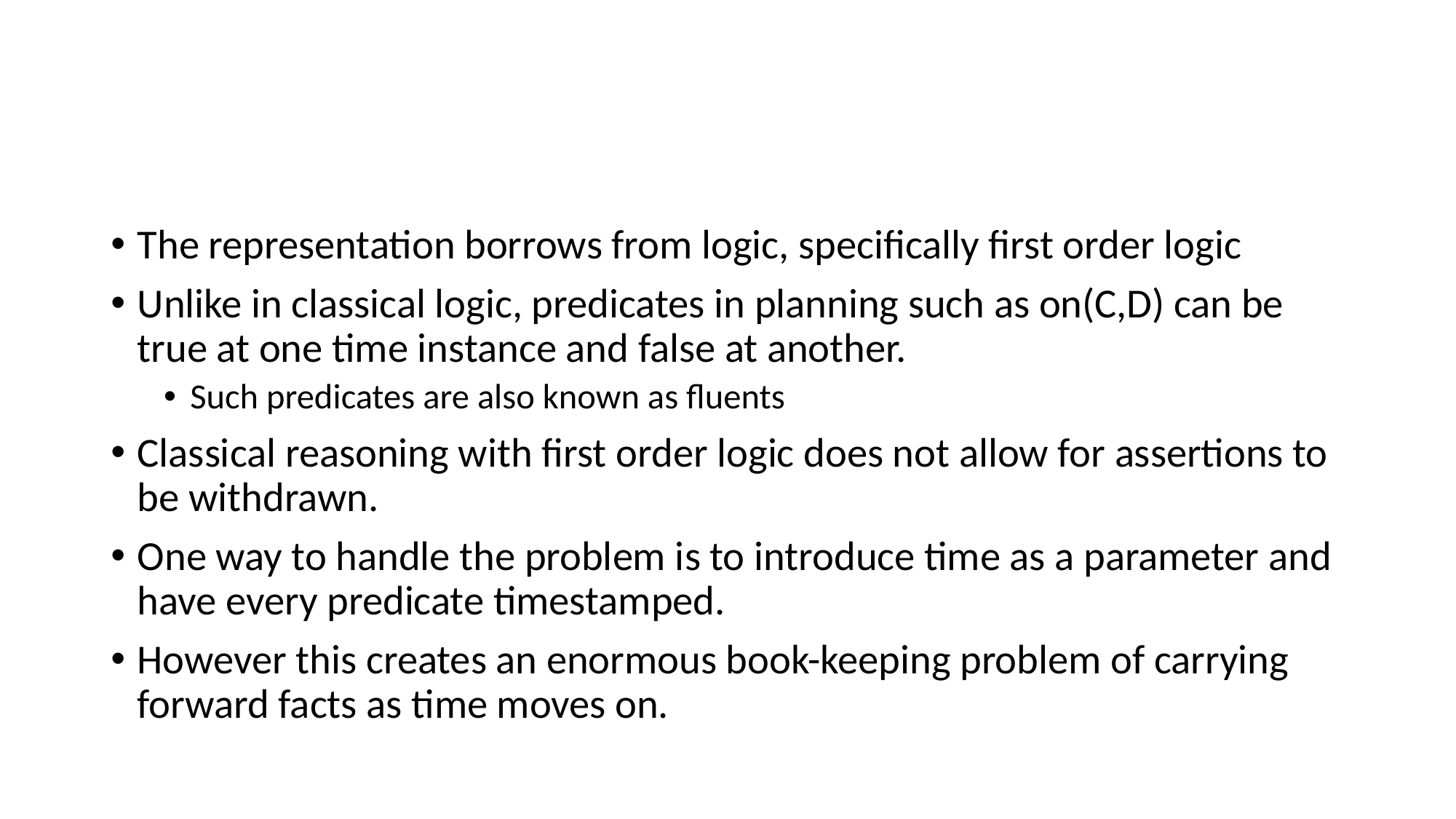

#
The representation borrows from logic, specifically first order logic
Unlike in classical logic, predicates in planning such as on(C,D) can be true at one time instance and false at another.
Such predicates are also known as fluents
Classical reasoning with first order logic does not allow for assertions to be withdrawn.
One way to handle the problem is to introduce time as a parameter and have every predicate timestamped.
However this creates an enormous book-keeping problem of carrying forward facts as time moves on.